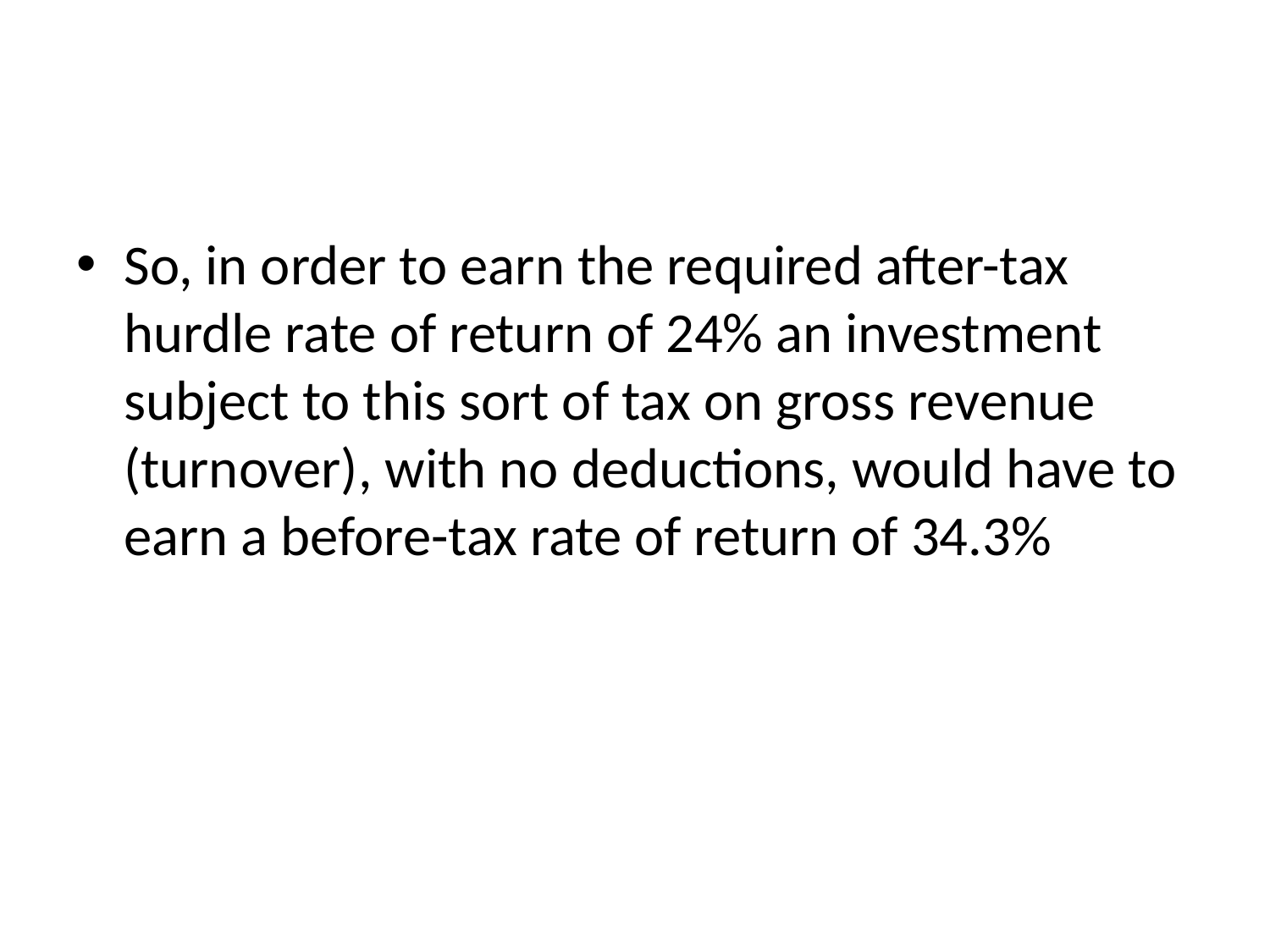

#
So, in order to earn the required after-tax hurdle rate of return of 24% an investment subject to this sort of tax on gross revenue (turnover), with no deductions, would have to earn a before-tax rate of return of 34.3%